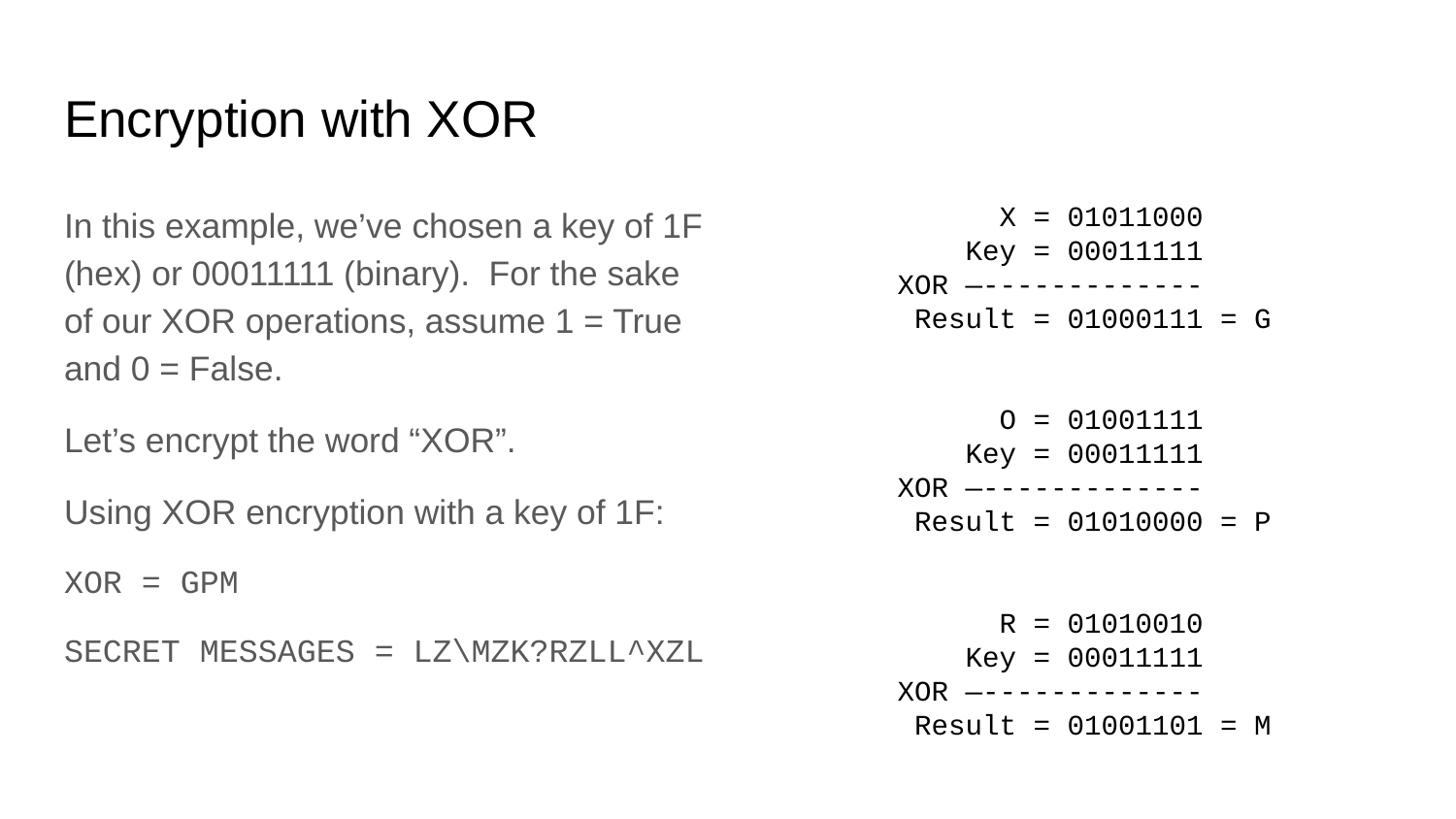

# Encryption with XOR
In this example, we’ve chosen a key of 1F (hex) or 00011111 (binary).  For the sake of our XOR operations, assume 1 = True and 0 = False.
Let’s encrypt the word “XOR”.
Using XOR encryption with a key of 1F:
XOR = GPM
SECRET MESSAGES = LZ\MZK?RZLL^XZL
      X = 01011000
    Key = 00011111
XOR —-------------
 Result = 01000111 = G

      O = 01001111
    Key = 00011111
XOR —-------------
 Result = 01010000 = P

      R = 01010010
    Key = 00011111
XOR —-------------
 Result = 01001101 = M